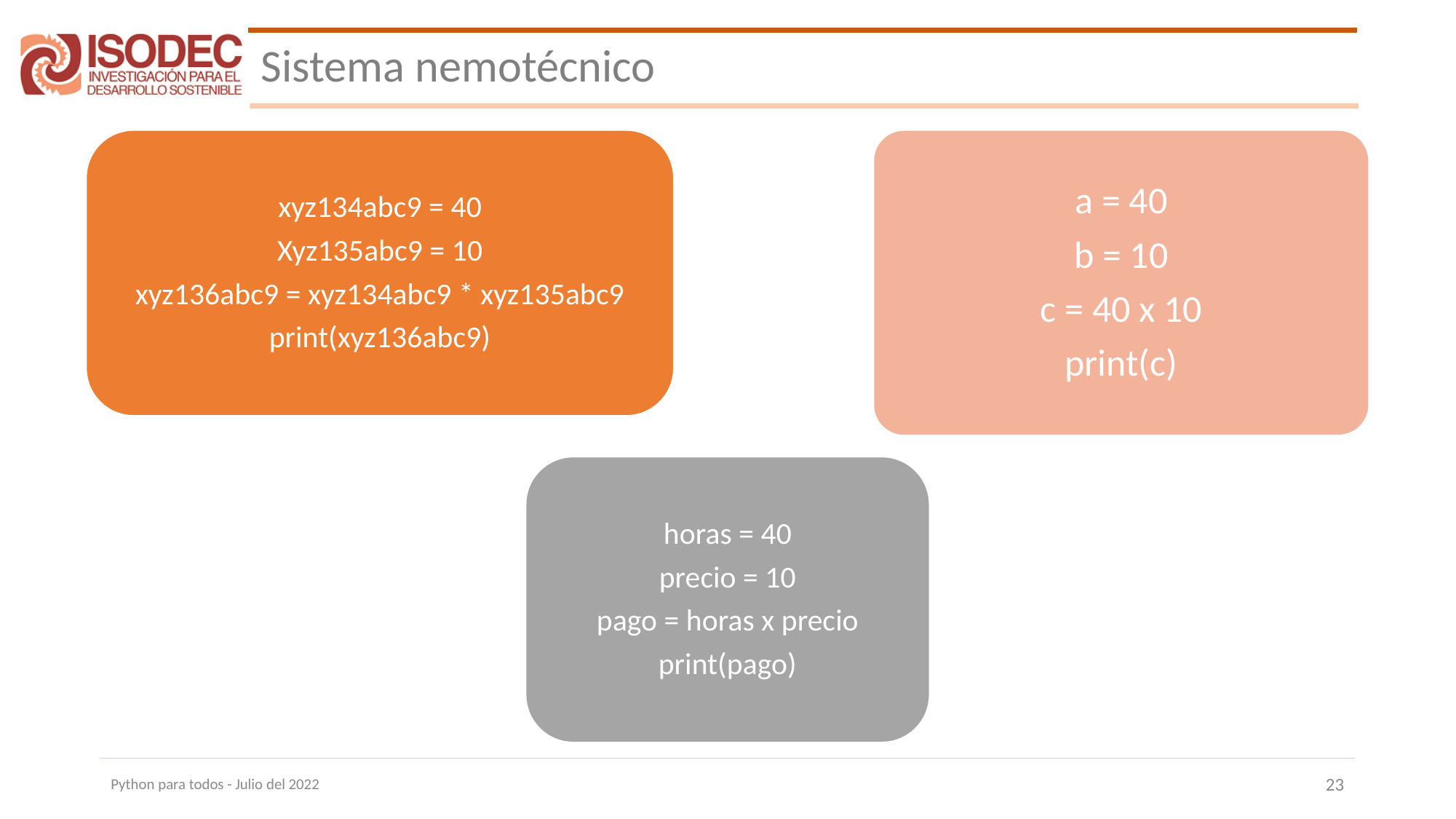

# Sistema nemotécnico

xyz134abc9 = 40
Xyz135abc9 = 10
xyz136abc9 = xyz134abc9 * xyz135abc9
print(xyz136abc9)

a = 40
b = 10
c = 40 x 10
print(c)

horas = 40
precio = 10
pago = horas x precio
print(pago)
Python para todos - Julio del 2022
23